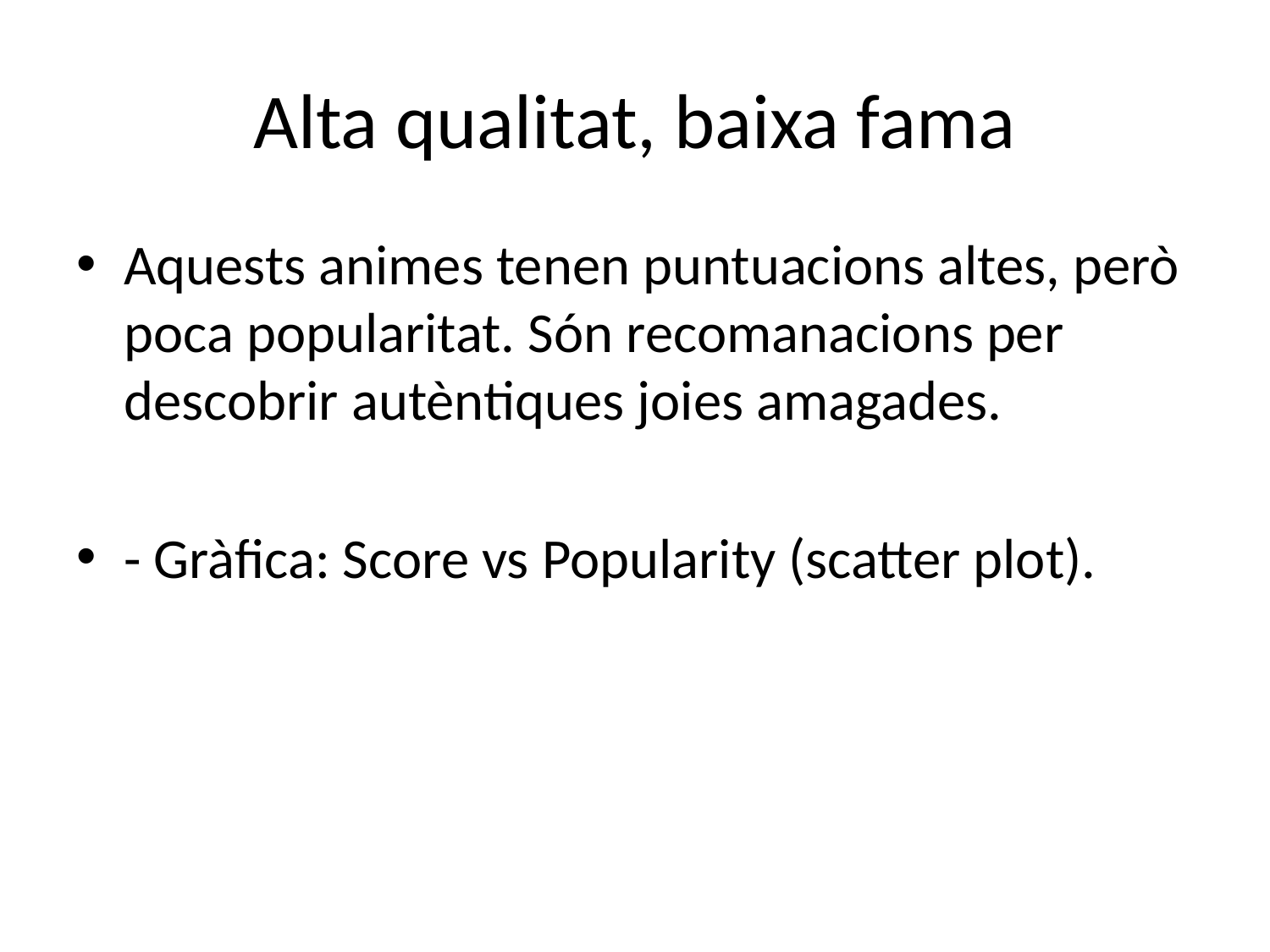

# Alta qualitat, baixa fama
Aquests animes tenen puntuacions altes, però poca popularitat. Són recomanacions per descobrir autèntiques joies amagades.

- Gràfica: Score vs Popularity (scatter plot).